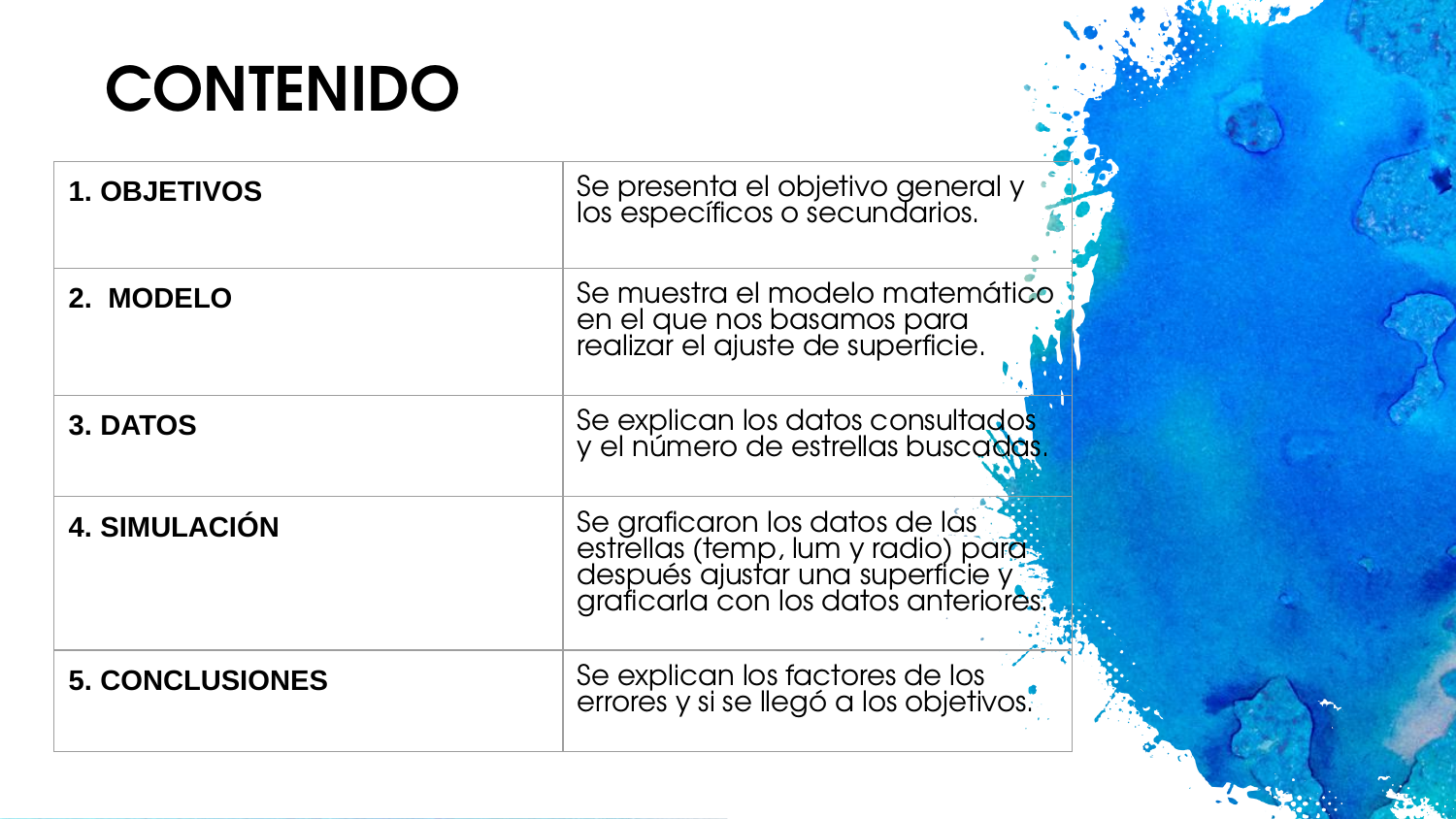

CONTENIDO
| 1. OBJETIVOS | Se presenta el objetivo general y los específicos o secundarios. |
| --- | --- |
| 2. MODELO | Se muestra el modelo matemático en el que nos basamos para realizar el ajuste de superficie. |
| 3. DATOS | Se explican los datos consultados y el número de estrellas buscadas. |
| 4. SIMULACIÓN | Se graficaron los datos de las estrellas (temp, lum y radio) para después ajustar una superficie y graficarla con los datos anteriores. |
| 5. CONCLUSIONES | Se explican los factores de los errores y si se llegó a los objetivos. |